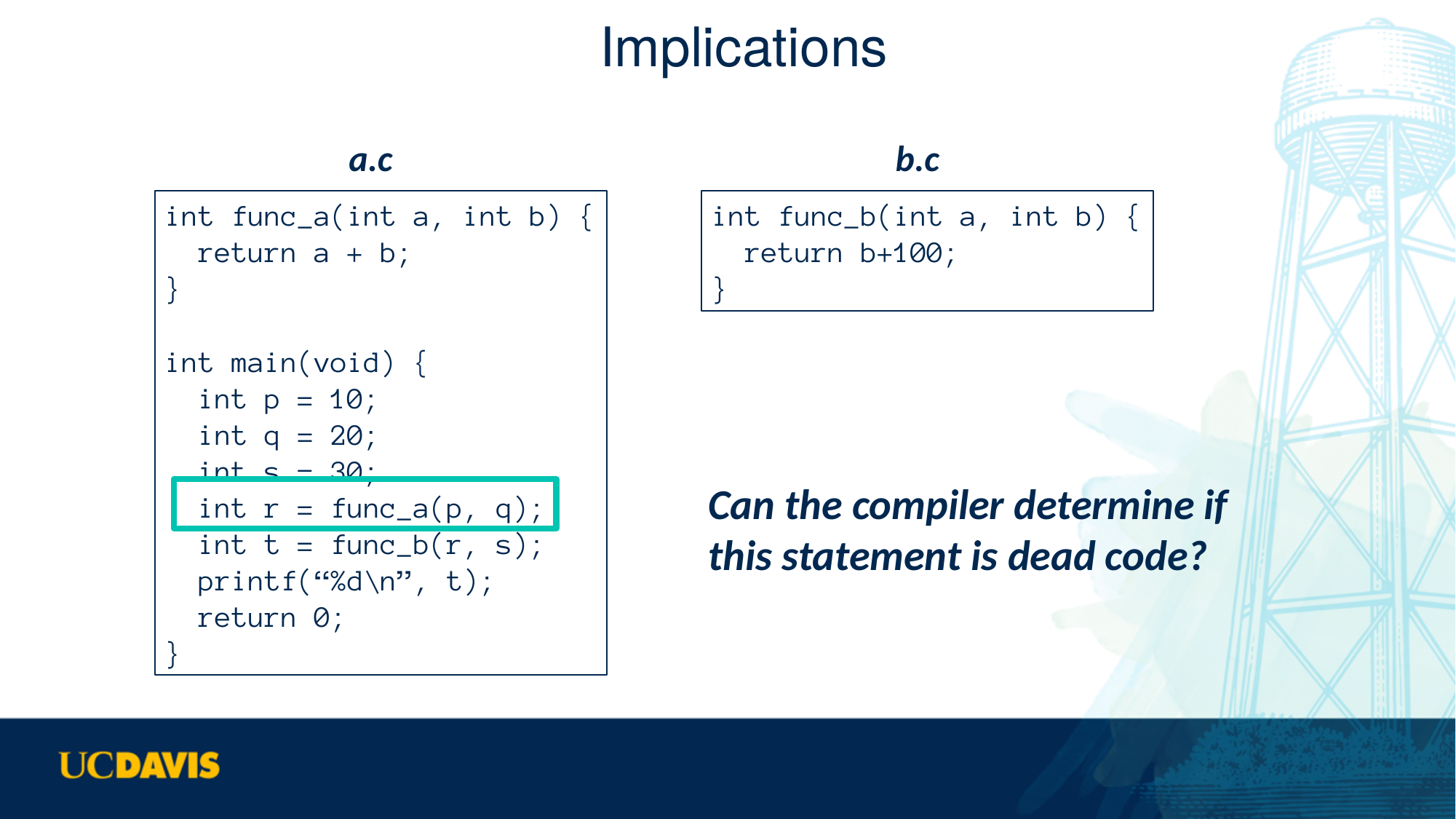

# Implications
a.c
b.c
int func_a(int a, int b) {
  return a + b;
}
int main(void) {
  int p = 10;
  int q = 20;
  int s = 30;
  int r = func_a(p, q);
  int t = func_b(r, s);
  printf(“%d\n”, t);
  return 0;
}
int func_b(int a, int b) {
  return b+100;
}
Can the compiler determine if this statement is dead code?